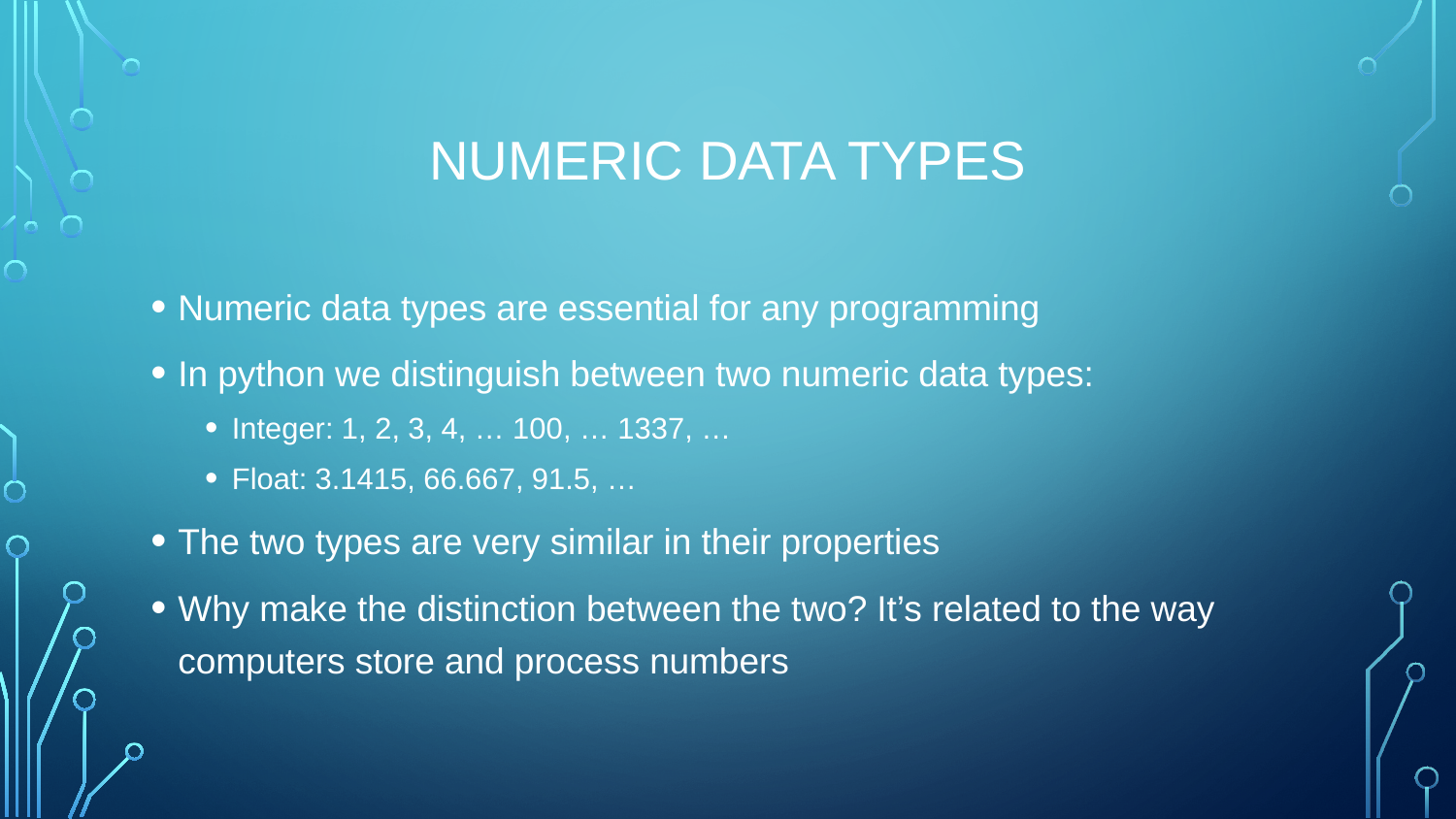

# Numeric Data Types
Numeric data types are essential for any programming
In python we distinguish between two numeric data types:
Integer: 1, 2, 3, 4, … 100, … 1337, …
Float: 3.1415, 66.667, 91.5, …
The two types are very similar in their properties
Why make the distinction between the two? It’s related to the way computers store and process numbers